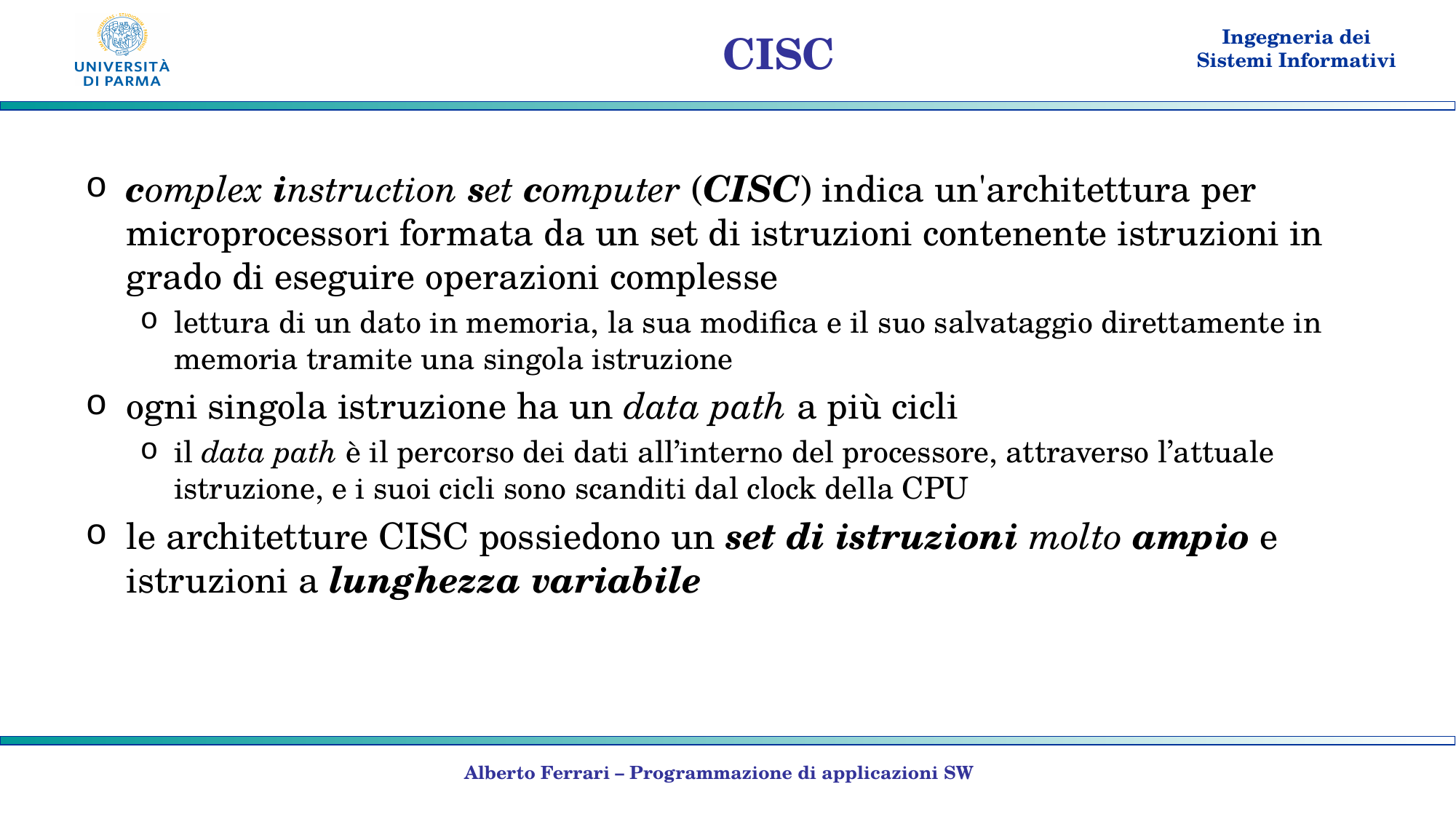

# CISC
complex instruction set computer (CISC) indica un'architettura per microprocessori formata da un set di istruzioni contenente istruzioni in grado di eseguire operazioni complesse
lettura di un dato in memoria, la sua modifica e il suo salvataggio direttamente in memoria tramite una singola istruzione
ogni singola istruzione ha un data path a più cicli
il data path è il percorso dei dati all’interno del processore, attraverso l’attuale istruzione, e i suoi cicli sono scanditi dal clock della CPU
le architetture CISC possiedono un set di istruzioni molto ampio e  istruzioni a lunghezza variabile
Alberto Ferrari – Programmazione di applicazioni SW